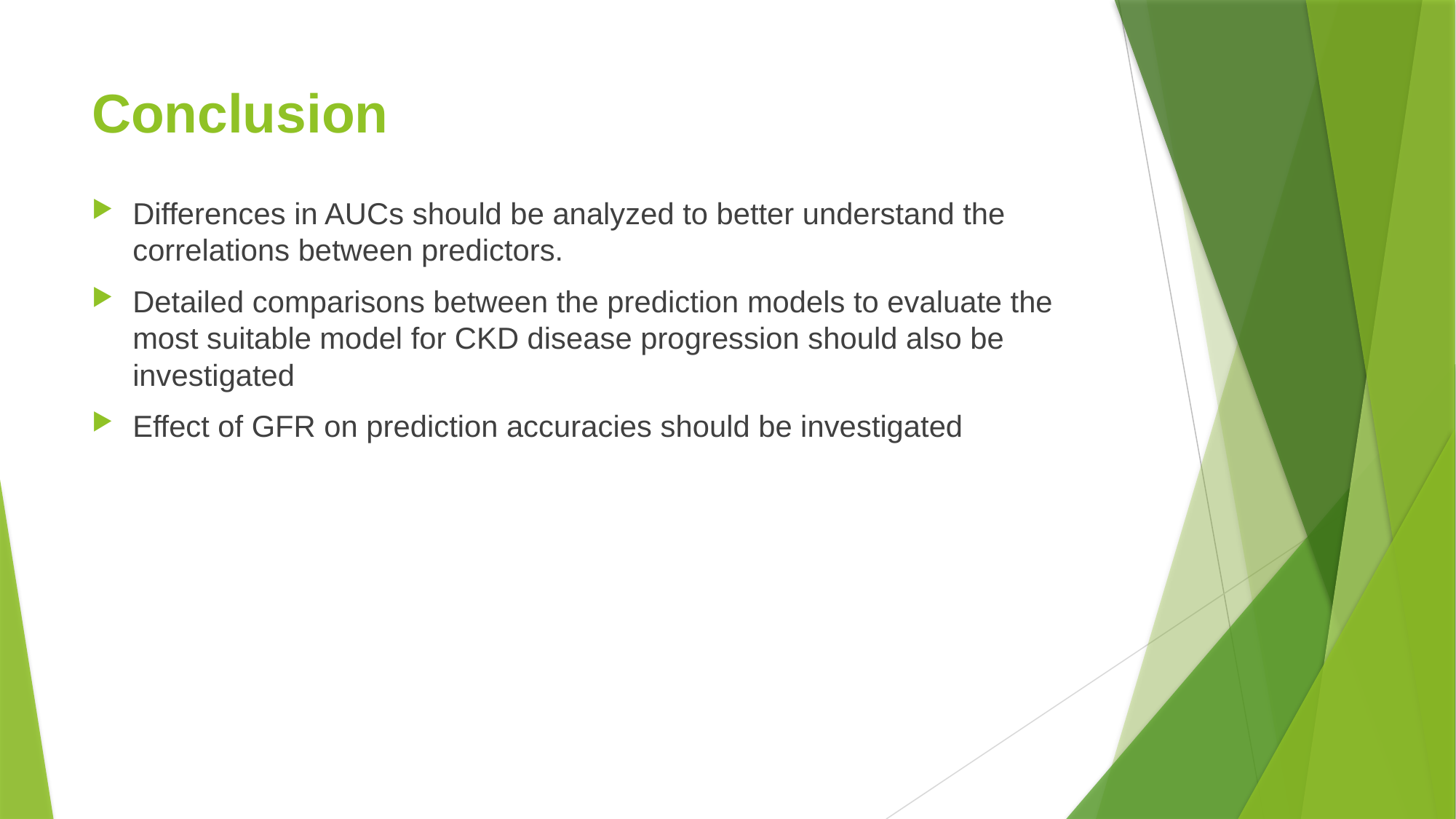

# Conclusion
Differences in AUCs should be analyzed to better understand the correlations between predictors.
Detailed comparisons between the prediction models to evaluate the most suitable model for CKD disease progression should also be investigated
Effect of GFR on prediction accuracies should be investigated